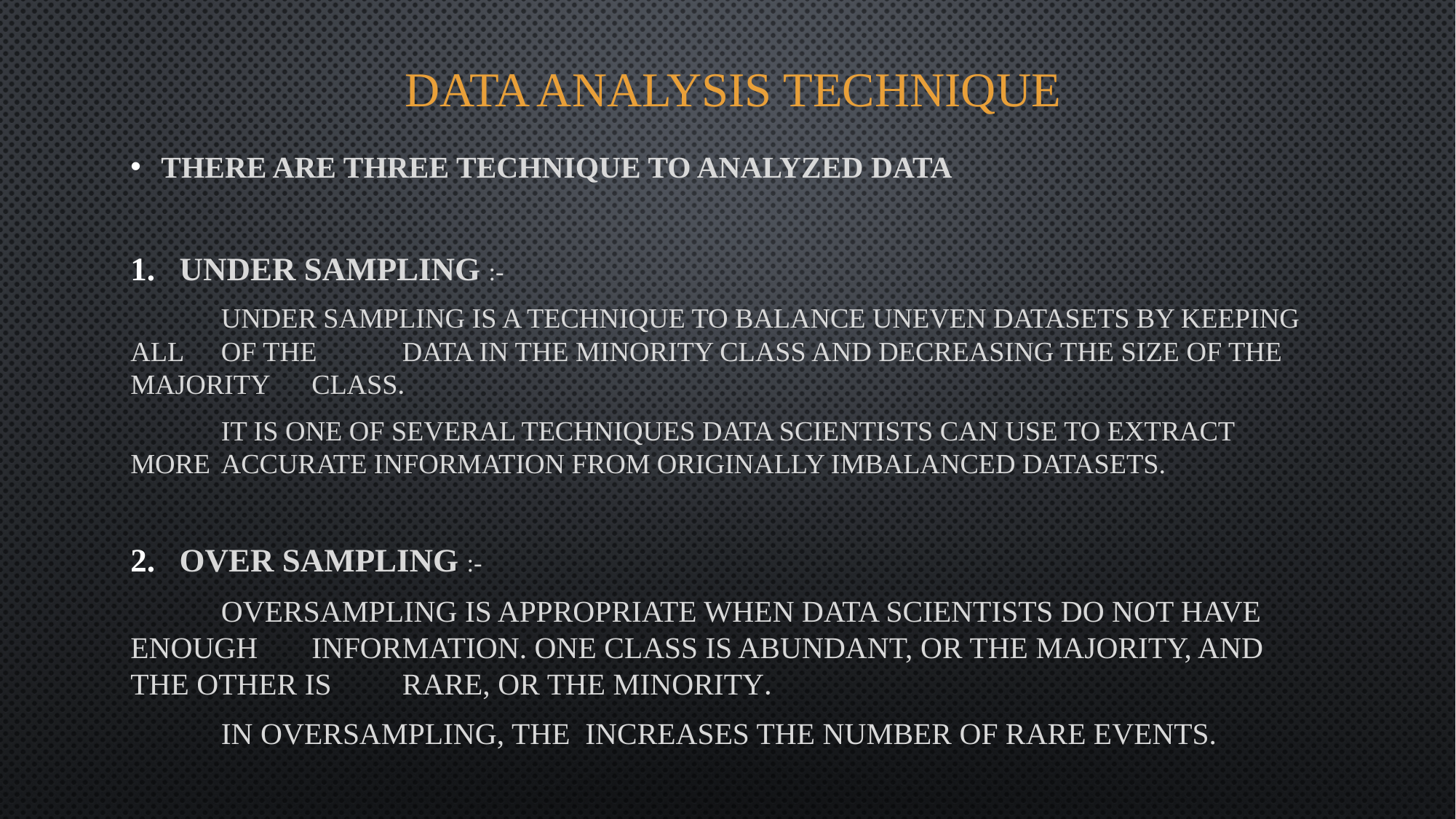

# DATA ANALYSIS TECHNIQUE
There are three technique to analyzed data

under sampling :-
	Under sampling is a technique to balance uneven datasets by keeping all 	of the 	data in the minority class and decreasing the size of the majority 	class.
	It is one of several techniques data scientists can use to extract more 	accurate information from originally imbalanced datasets.

Over sampling :-
	Oversampling is appropriate when data scientists do not have enough 	information. One class is abundant, or the majority, and the other is 	rare, or the minority.
	In oversampling, the  increases the number of rare events.